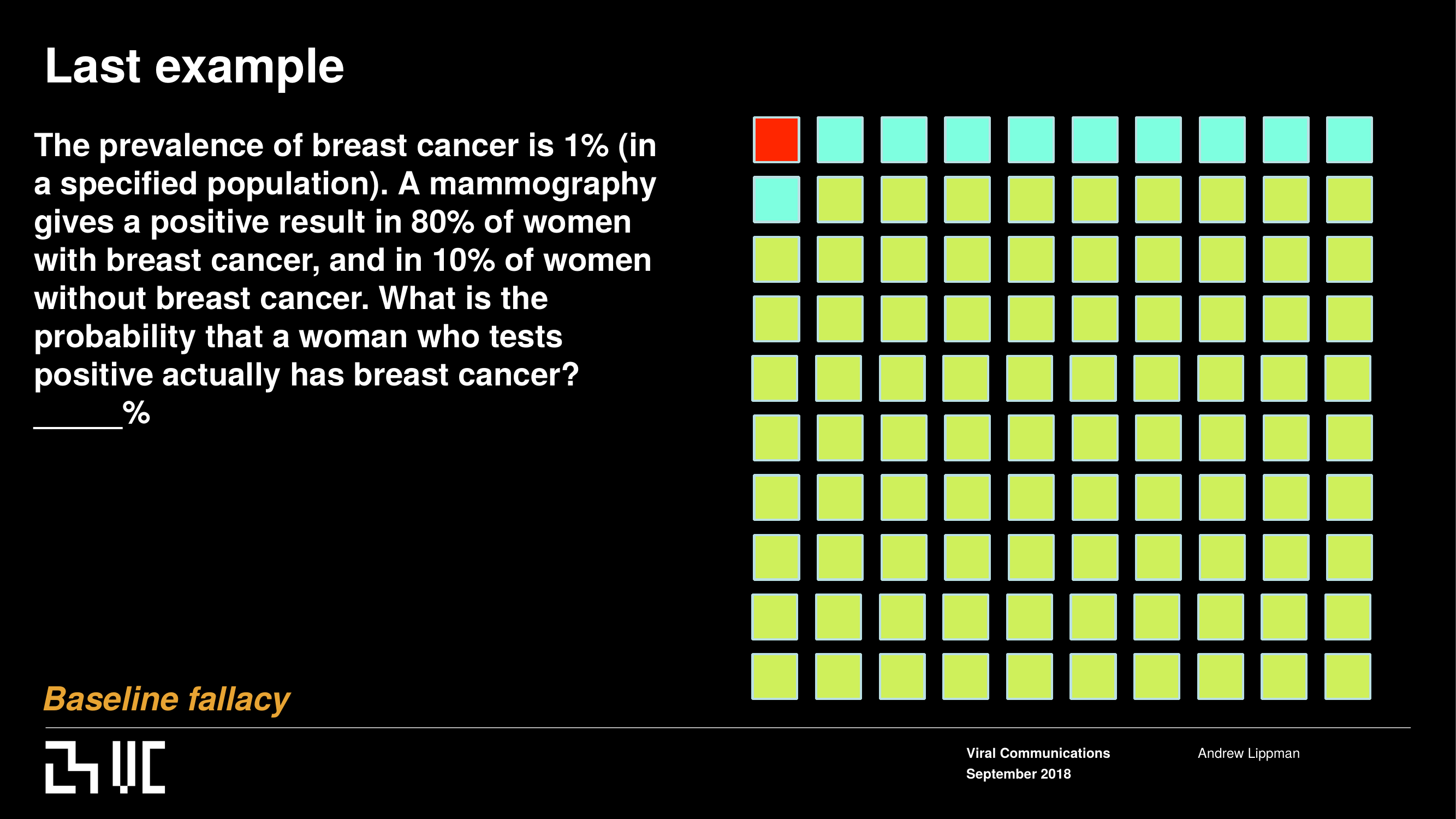

Last example

The prevalence of breast cancer is 1% (in a specified population). A mammography gives a positive result in 80% of women with breast cancer, and in 10% of women without breast cancer. What is the probability that a woman who tests positive actually has breast cancer? _____%
Baseline fallacy
9
Viral Communications
September 2018
Andrew Lippman